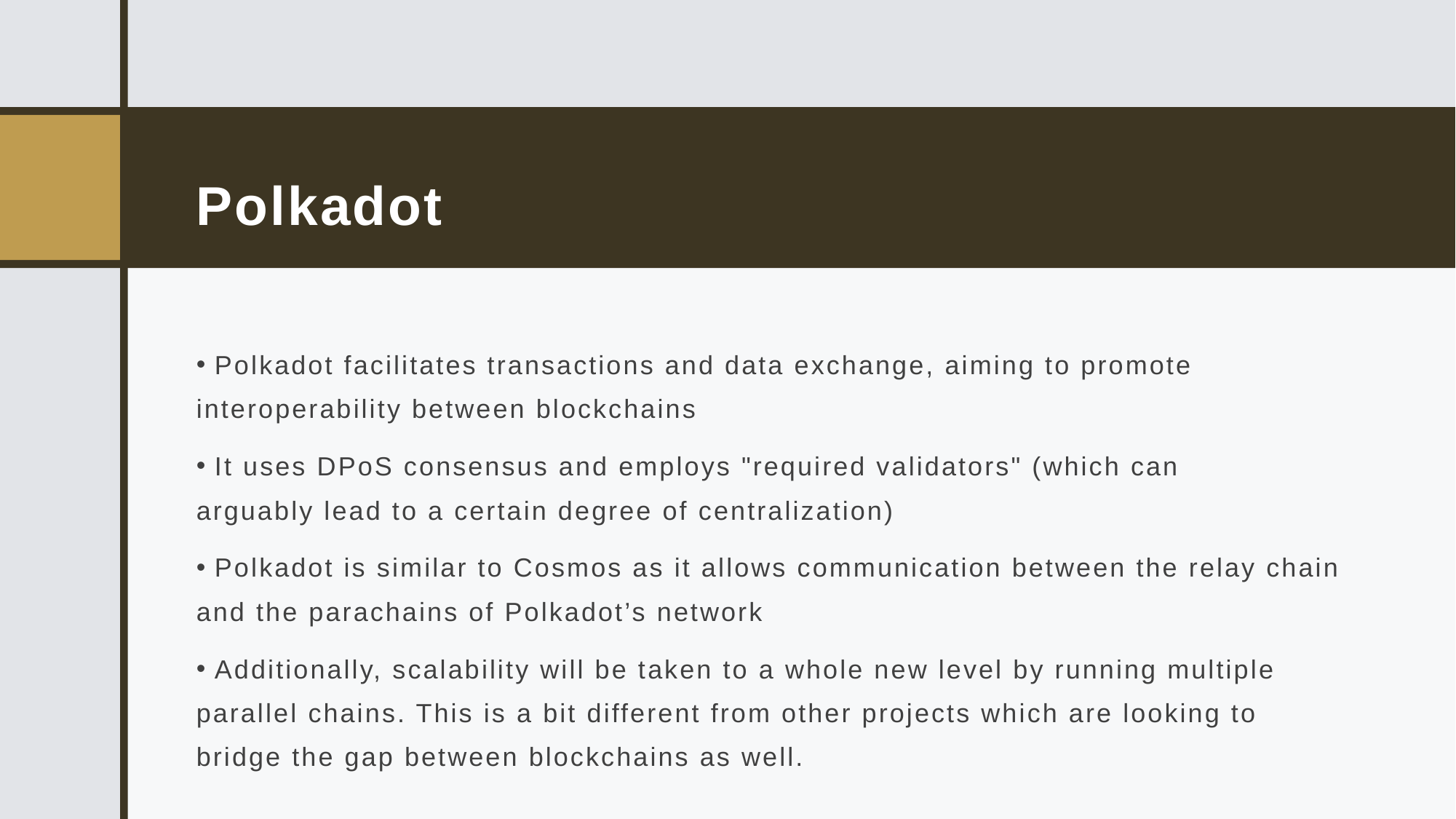

# Polkadot

 Polkadot facilitates transactions and data exchange, aiming to promote interoperability between blockchains
 It uses DPoS consensus and employs "required validators" (which can arguably lead to a certain degree of centralization)
 Polkadot is similar to Cosmos as it allows communication between the relay chain and the parachains of Polkadot’s network
 Additionally, scalability will be taken to a whole new level by running multiple parallel chains. This is a bit different from other projects which are looking to bridge the gap between blockchains as well.